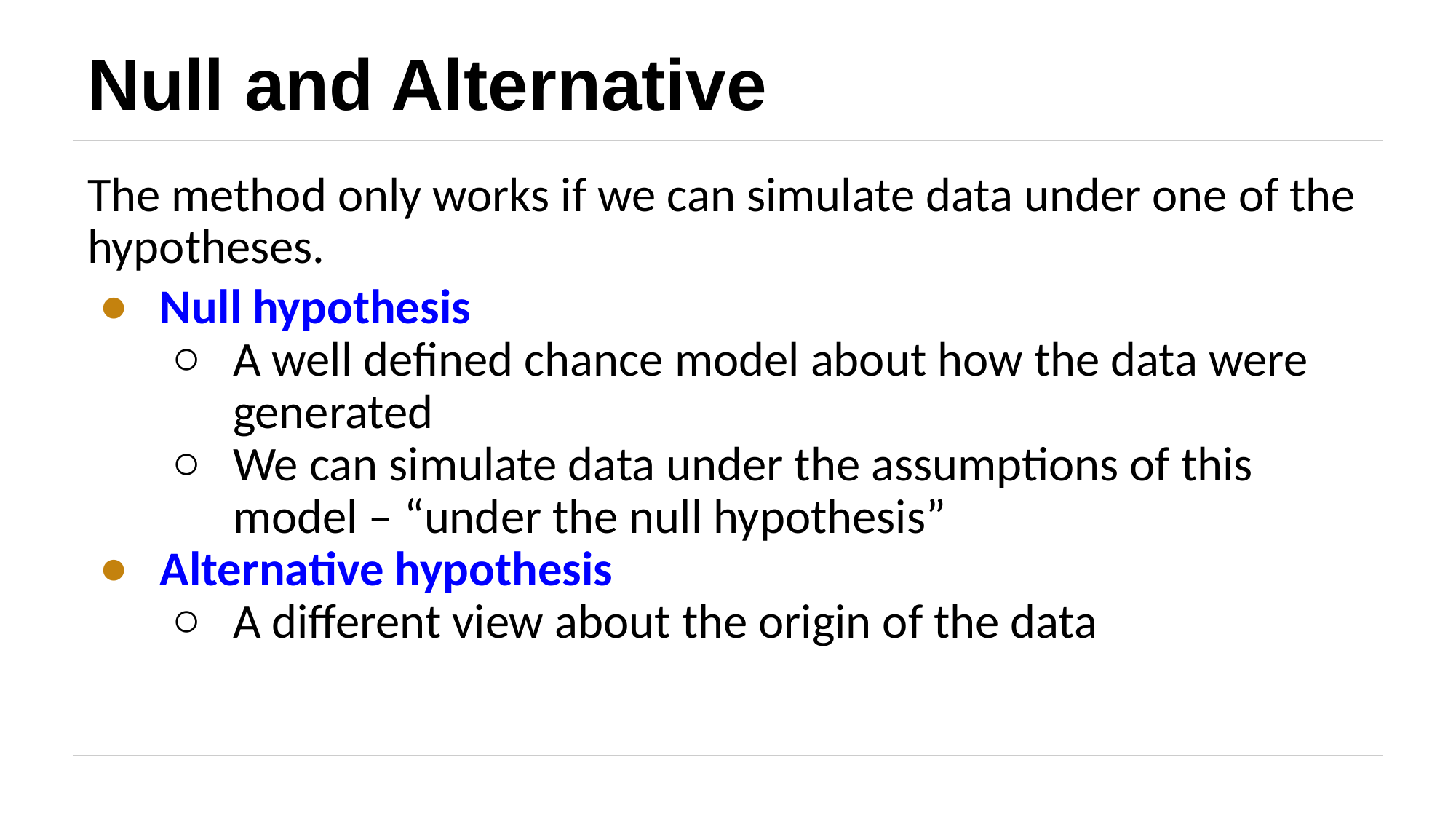

# Null and Alternative
The method only works if we can simulate data under one of the hypotheses.
Null hypothesis
A well defined chance model about how the data were generated
We can simulate data under the assumptions of this model – “under the null hypothesis”
Alternative hypothesis
A different view about the origin of the data